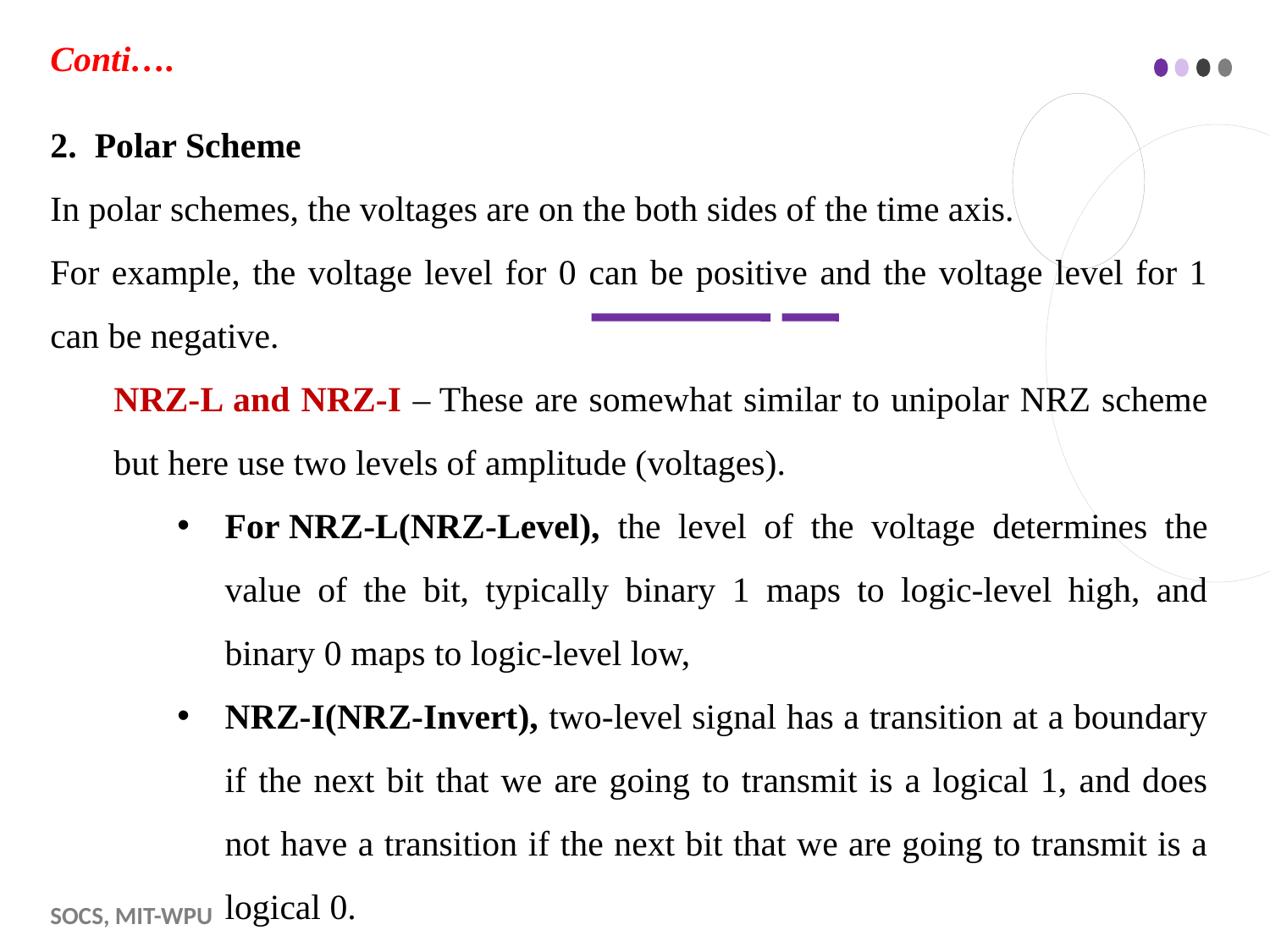

Conti….
2.  Polar Scheme
In polar schemes, the voltages are on the both sides of the time axis.
For example, the voltage level for 0 can be positive and the voltage level for 1 can be negative.
NRZ-L and NRZ-I – These are somewhat similar to unipolar NRZ scheme but here use two levels of amplitude (voltages).
For NRZ-L(NRZ-Level), the level of the voltage determines the value of the bit, typically binary 1 maps to logic-level high, and binary 0 maps to logic-level low,
NRZ-I(NRZ-Invert), two-level signal has a transition at a boundary if the next bit that we are going to transmit is a logical 1, and does not have a transition if the next bit that we are going to transmit is a logical 0.
# SoCS, MIT-WPU